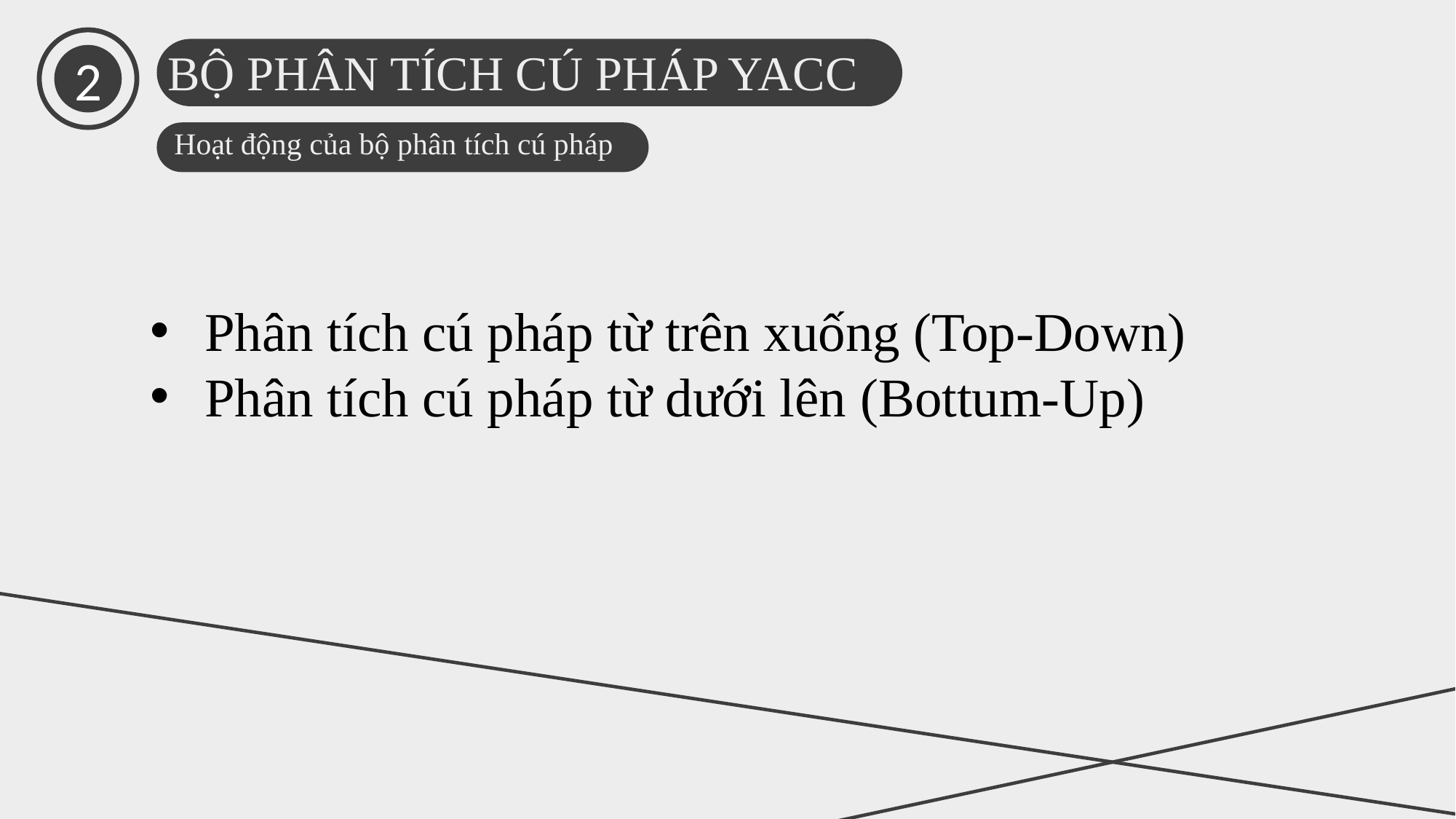

2
BỘ PHÂN TÍCH CÚ PHÁP YACC

Hoạt động của bộ phân tích cú pháp

Phân tích cú pháp từ trên xuống (Top-Down)
Phân tích cú pháp từ dưới lên (Bottum-Up)